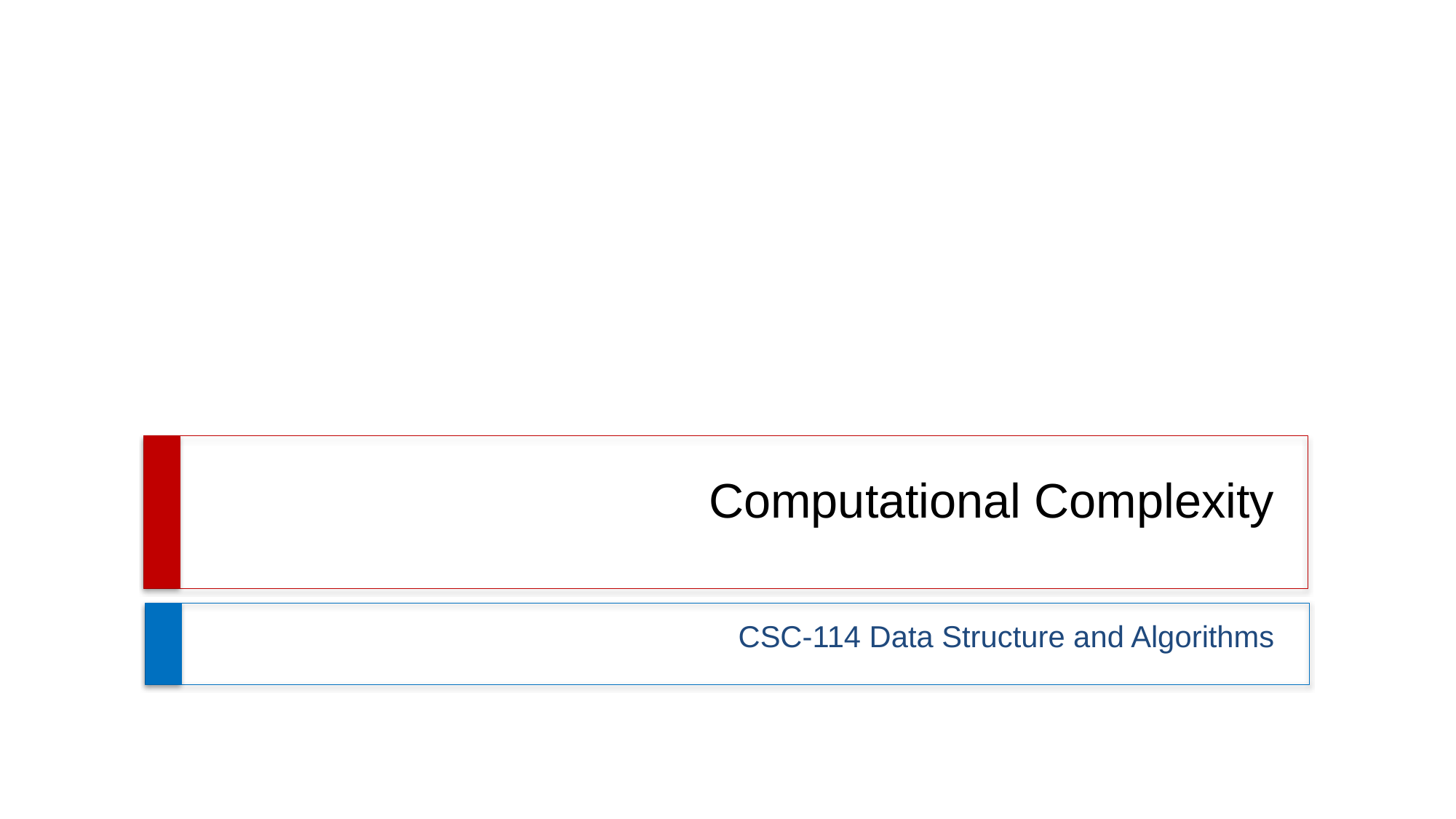

# Computational Complexity
CSC-114 Data Structure and Algorithms